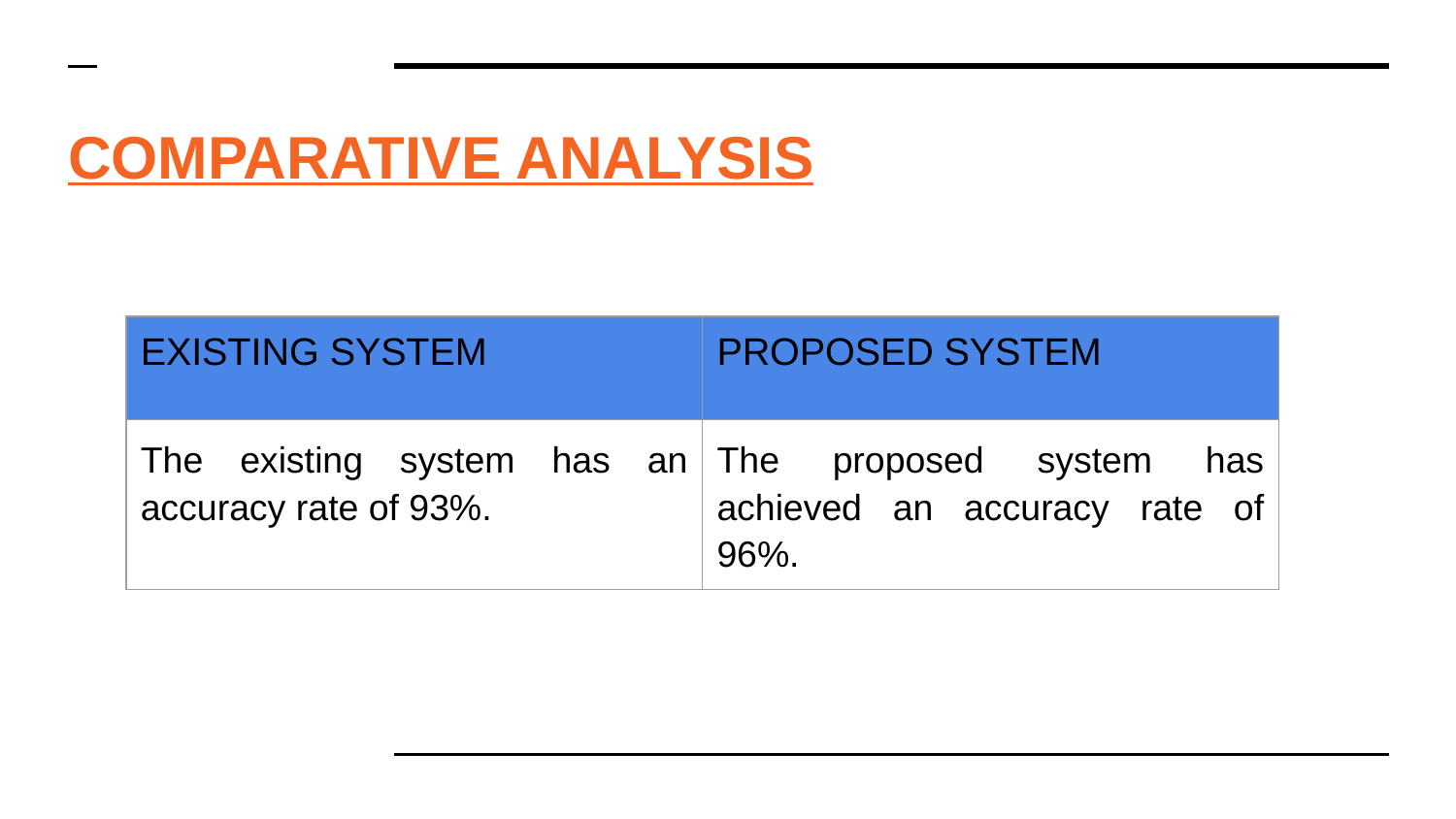

# COMPARATIVE ANALYSIS
| EXISTING SYSTEM | PROPOSED SYSTEM |
| --- | --- |
| The existing system has an accuracy rate of 93%. | The proposed system has achieved an accuracy rate of 96%. |